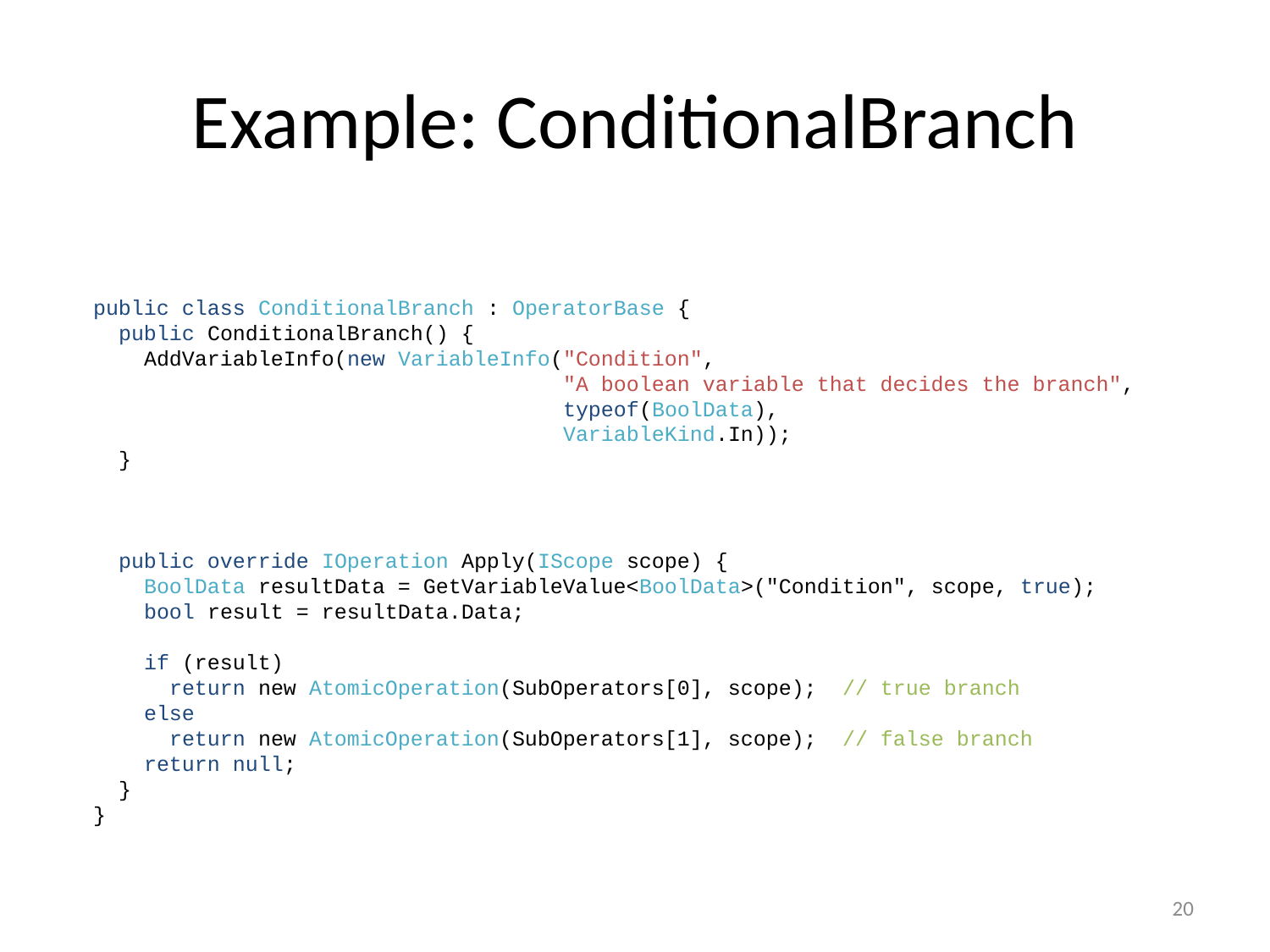

# Example: ConditionalBranch
public class ConditionalBranch : OperatorBase {
  public ConditionalBranch() {
    AddVariableInfo(new VariableInfo("Condition",
                                     "A boolean variable that decides the branch",
                                     typeof(BoolData),
                                     VariableKind.In));
  }

  public override IOperation Apply(IScope scope) {
    BoolData resultData = GetVariableValue<BoolData>("Condition", scope, true);
    bool result = resultData.Data;

    if (result)
      return new AtomicOperation(SubOperators[0], scope);  // true branch
    else
      return new AtomicOperation(SubOperators[1], scope);  // false branch
    return null;
  }
}
20